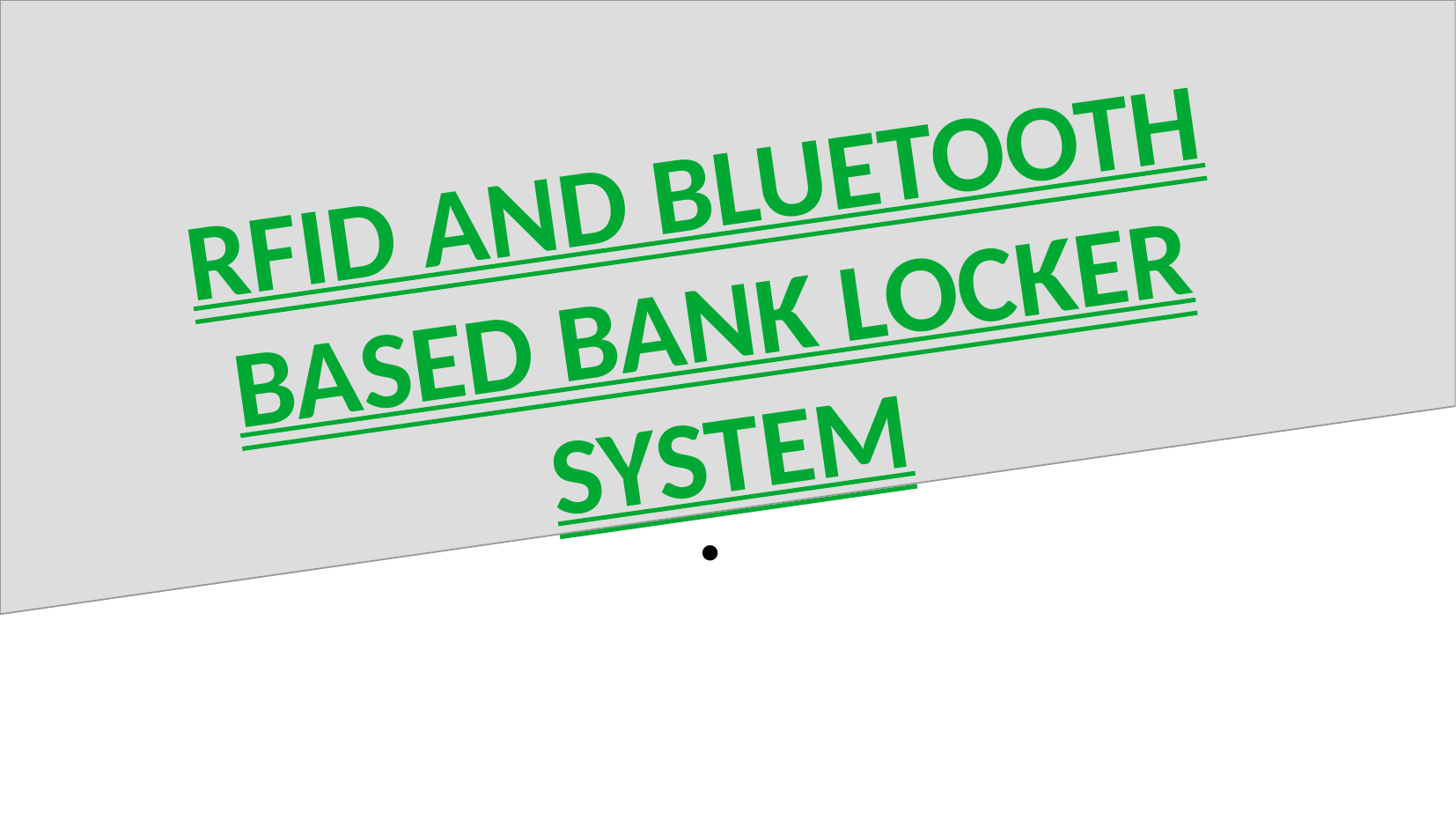

# RFID AND BLUETOOTH BASED BANK LOCKER SYSTEM